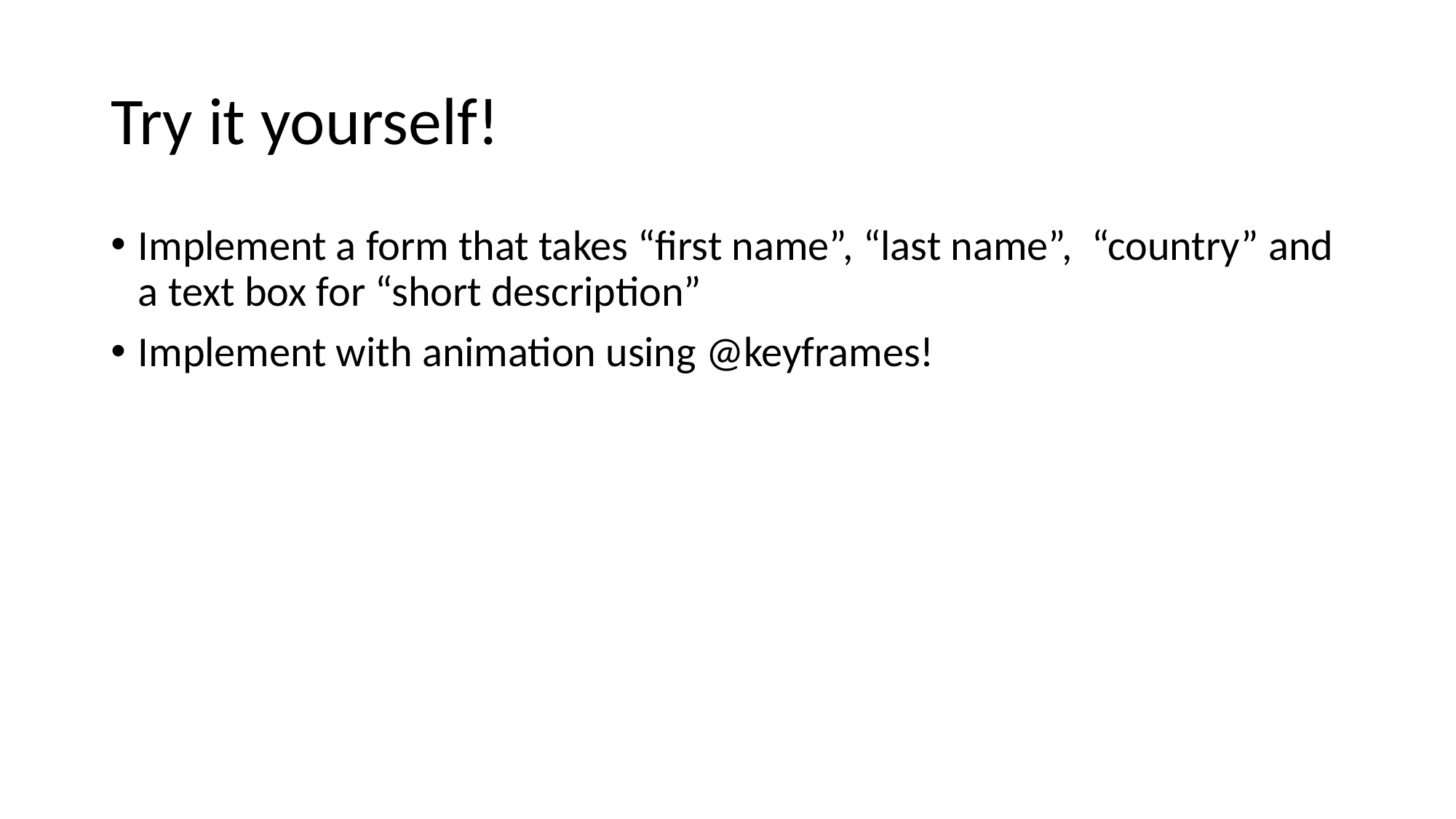

# Try it yourself!
Implement a form that takes “first name”, “last name”,  “country” and a text box for “short description”
Implement with animation using @keyframes!